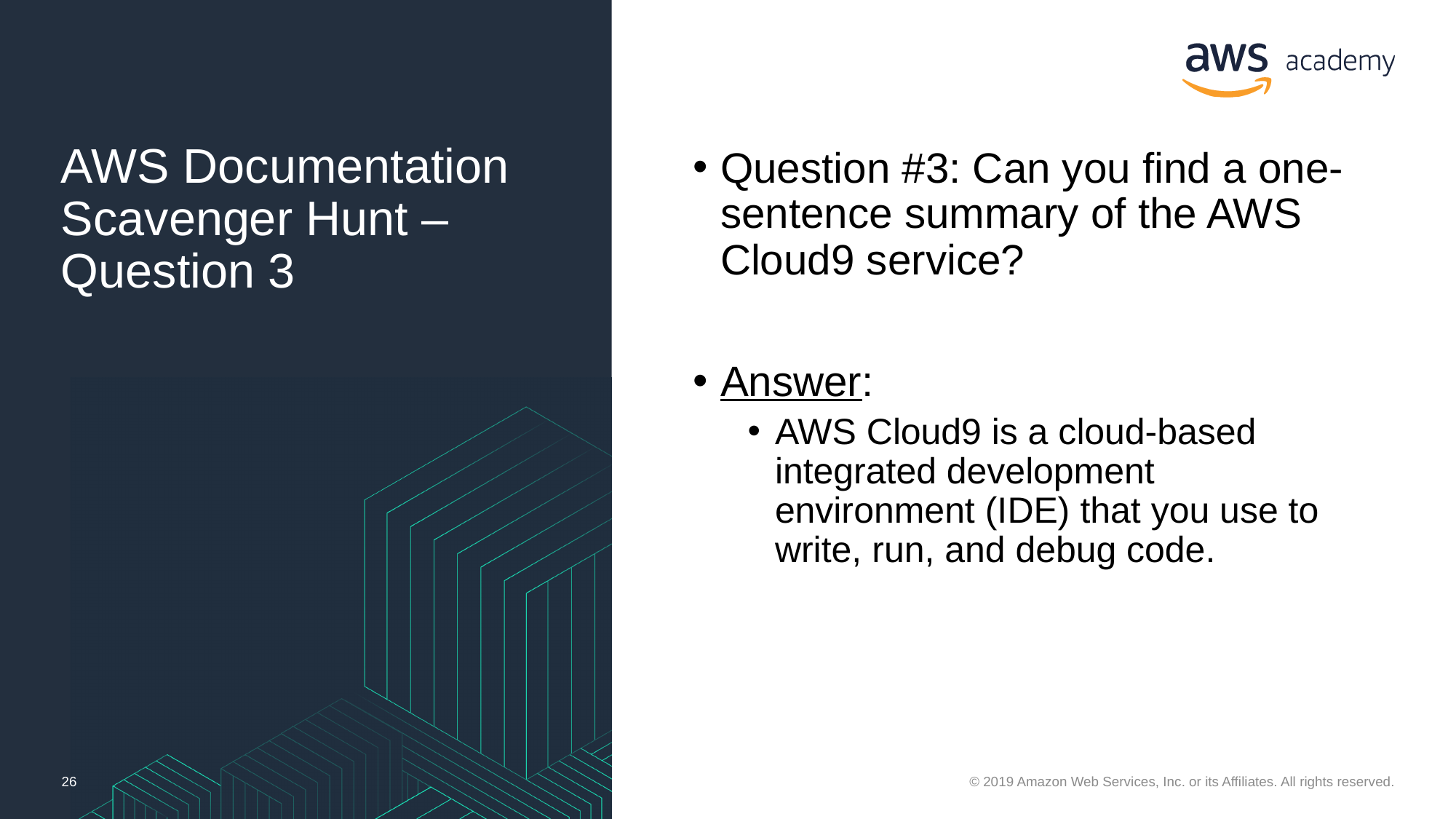

# AWS Documentation Scavenger Hunt – Question 3
Question #3: Can you find a one-sentence summary of the AWS Cloud9 service?

Answer:
AWS Cloud9 is a cloud-based integrated development environment (IDE) that you use to write, run, and debug code.

26
© 2019 Amazon Web Services, Inc. or its Affiliates. All rights reserved.